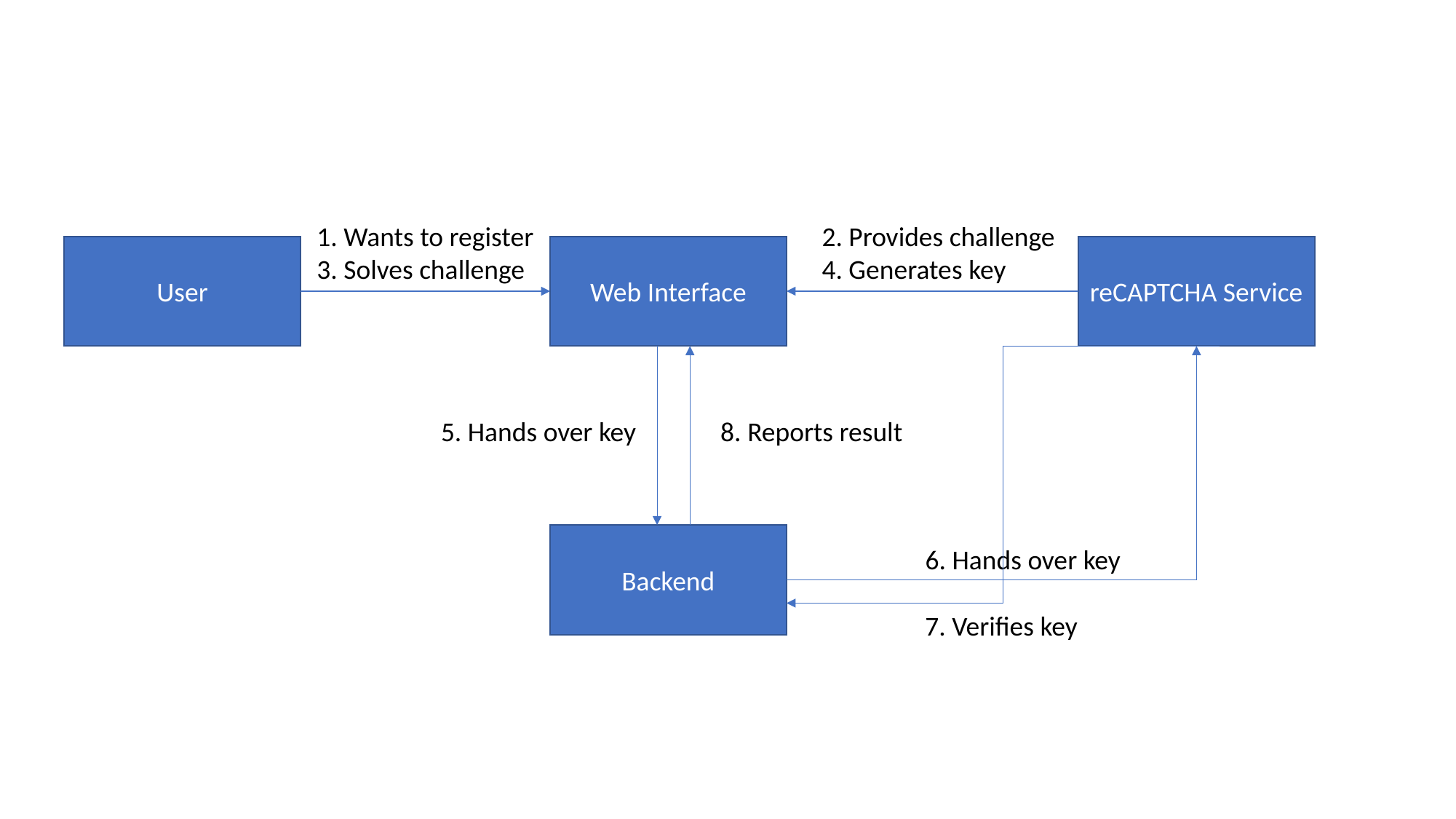

1. Wants to register
3. Solves challenge
2. Provides challenge
4. Generates key
User
reCAPTCHA Service
Web Interface
5. Hands over key
8. Reports result
Backend
6. Hands over key
7. Verifies key